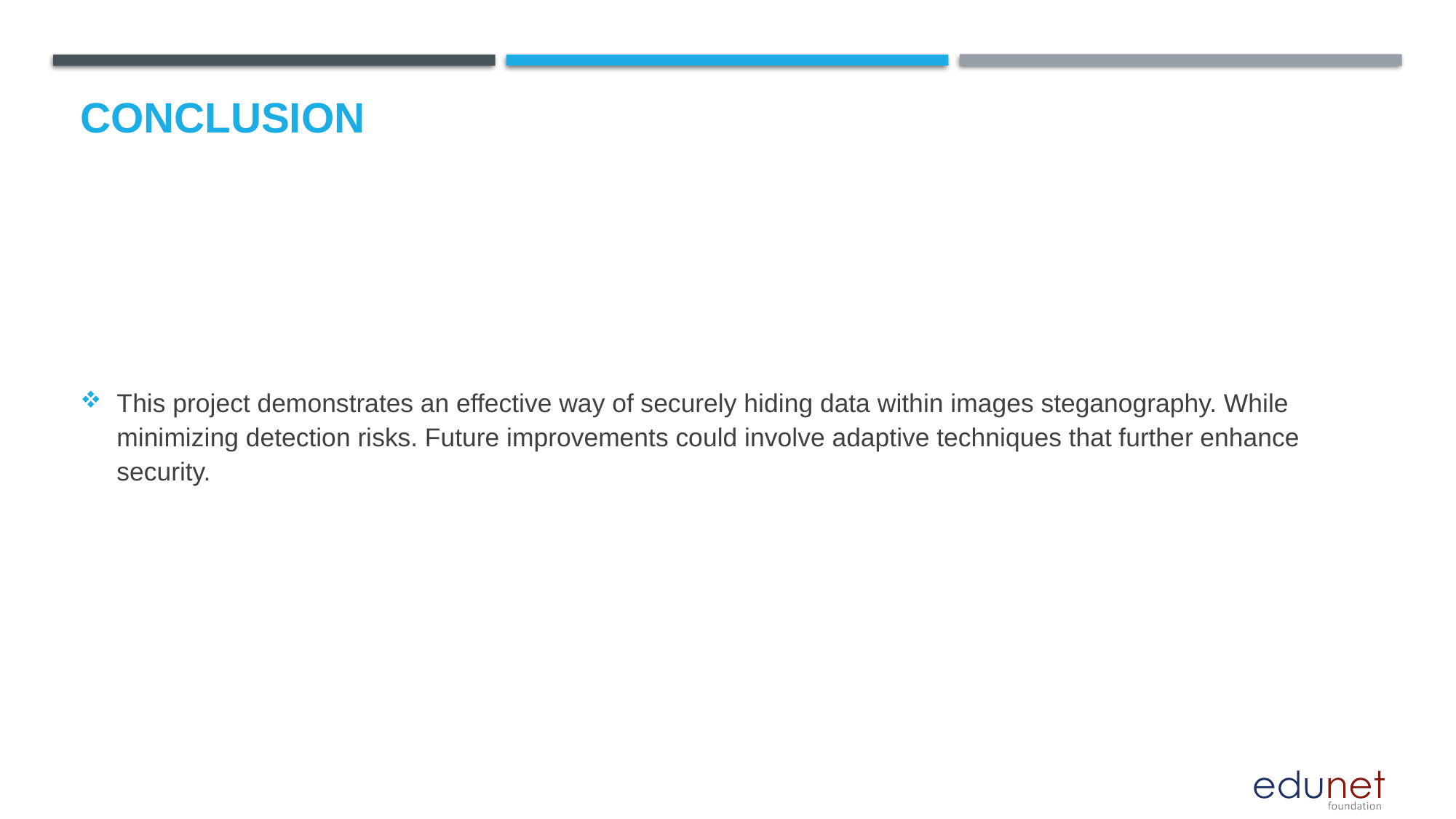

# Conclusion
This project demonstrates an effective way of securely hiding data within images steganography. While minimizing detection risks. Future improvements could involve adaptive techniques that further enhance security.